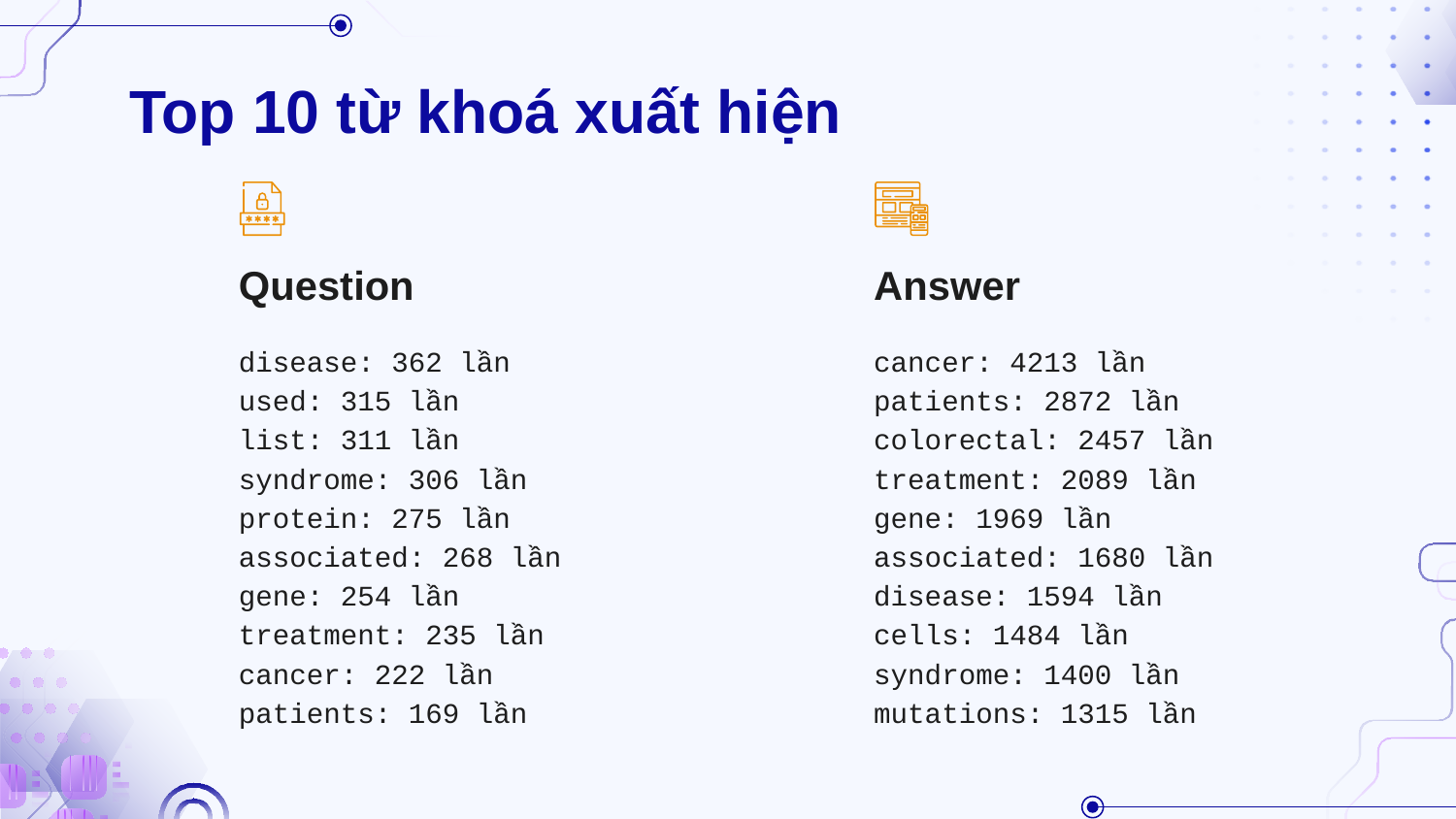

# Top 10 từ khoá xuất hiện

Question
Answer
disease: 362 lần used: 315 lần
list: 311 lần syndrome: 306 lần protein: 275 lần associated: 268 lần gene: 254 lần treatment: 235 lần cancer: 222 lần patients: 169 lần
cancer: 4213 lần patients: 2872 lần colorectal: 2457 lần treatment: 2089 lần gene: 1969 lần associated: 1680 lần disease: 1594 lần cells: 1484 lần syndrome: 1400 lần mutations: 1315 lần